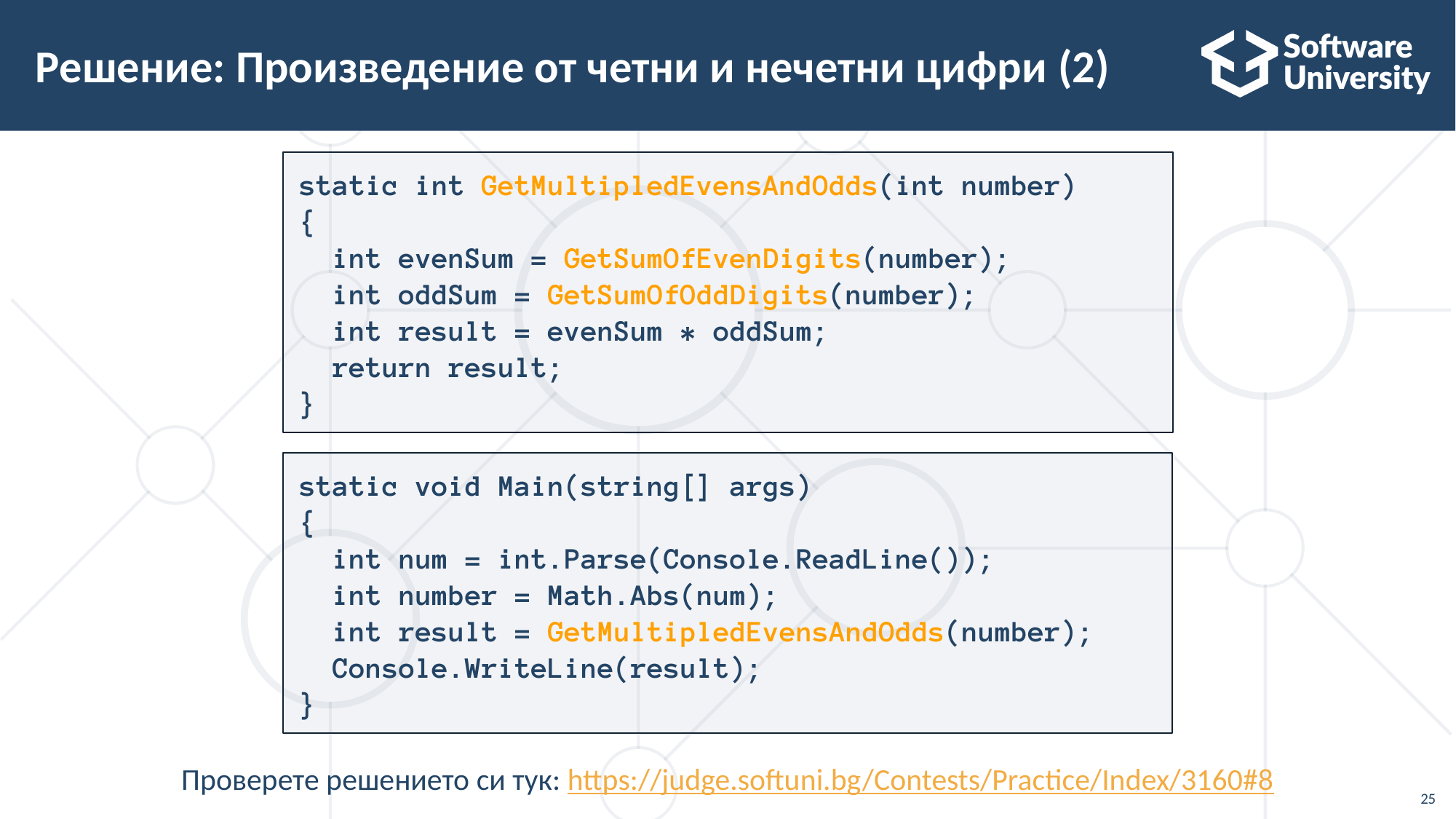

# Решение: Произведение от четни и нечетни цифри (2)
static int GetMultipledEvensAndOdds(int number)
{
  int evenSum = GetSumOfEvenDigits(number);
  int oddSum = GetSumOfOddDigits(number);
  int result = evenSum * oddSum;
  return result;
}
static void Main(string[] args)
{
  int num = int.Parse(Console.ReadLine());
  int number = Math.Abs(num);
  int result = GetMultipledEvensAndOdds(number);
  Console.WriteLine(result);
}
Проверете решението си тук: https://judge.softuni.bg/Contests/Practice/Index/3160#8
25